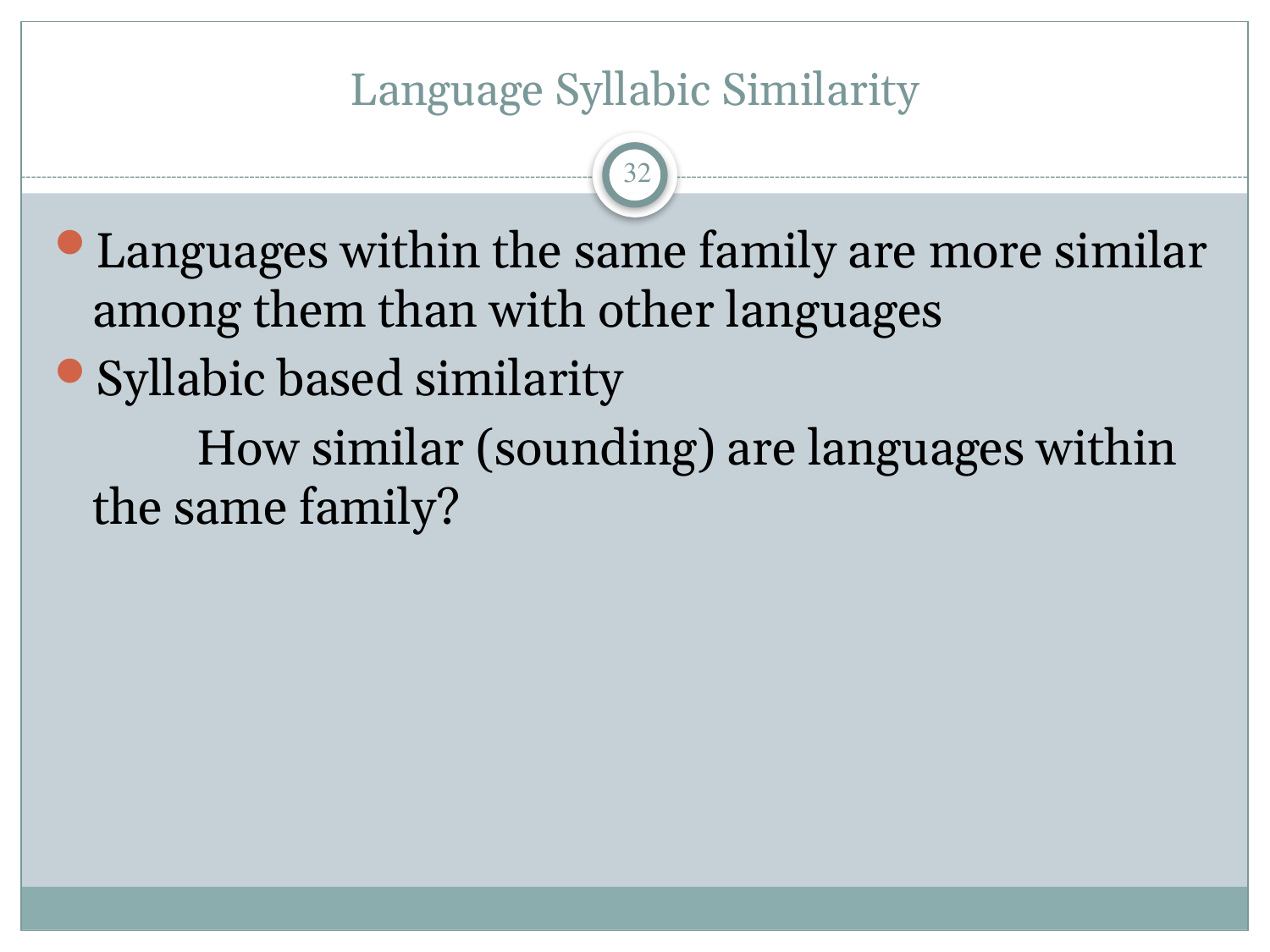

# Language Syllabic Similarity
32
Languages within the same family are more similar among them than with other languages
Syllabic based similarity
            How similar (sounding) are languages within the same family?